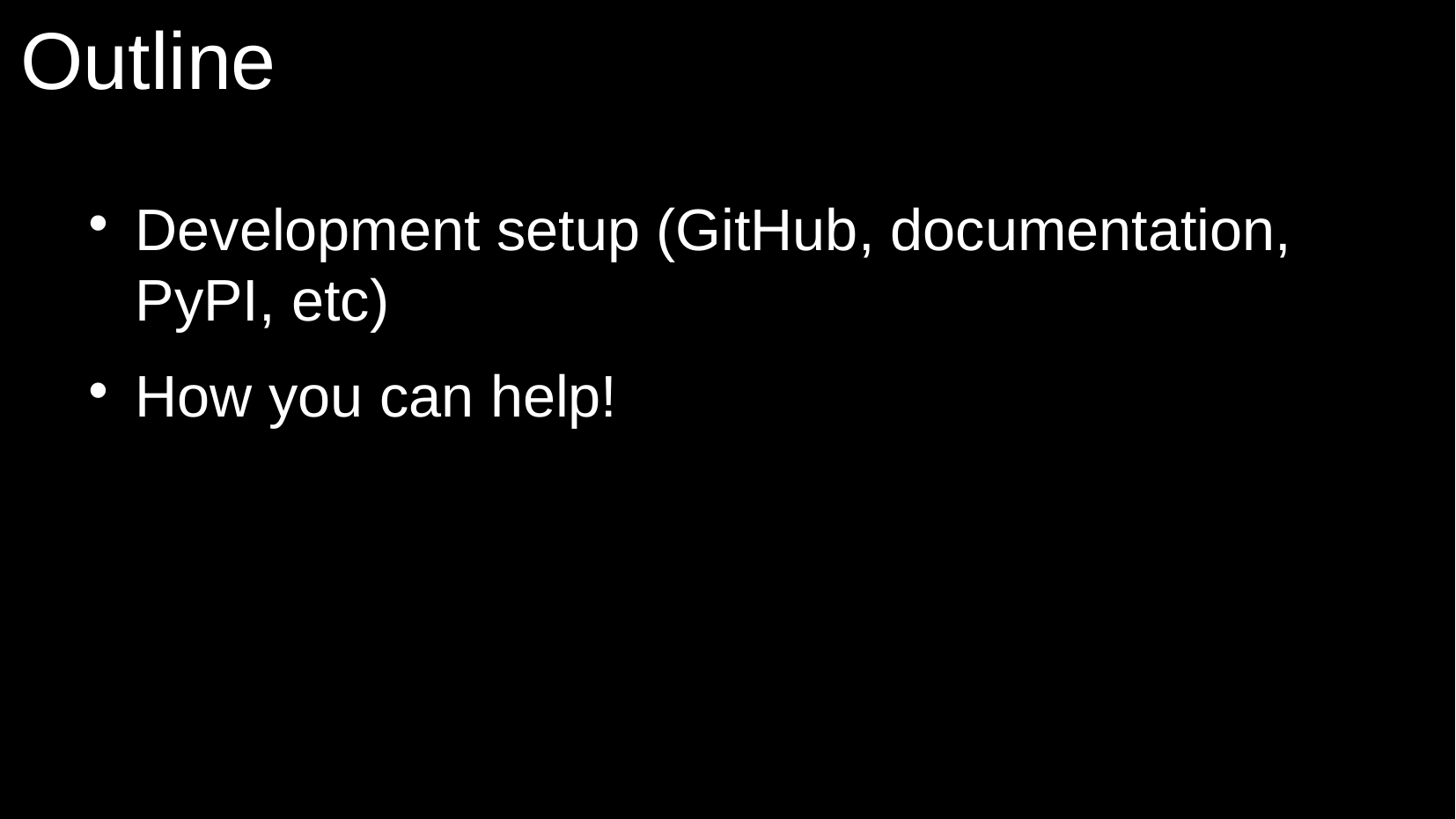

# Outline
Development setup (GitHub, documentation, PyPI, etc)
How you can help!
4